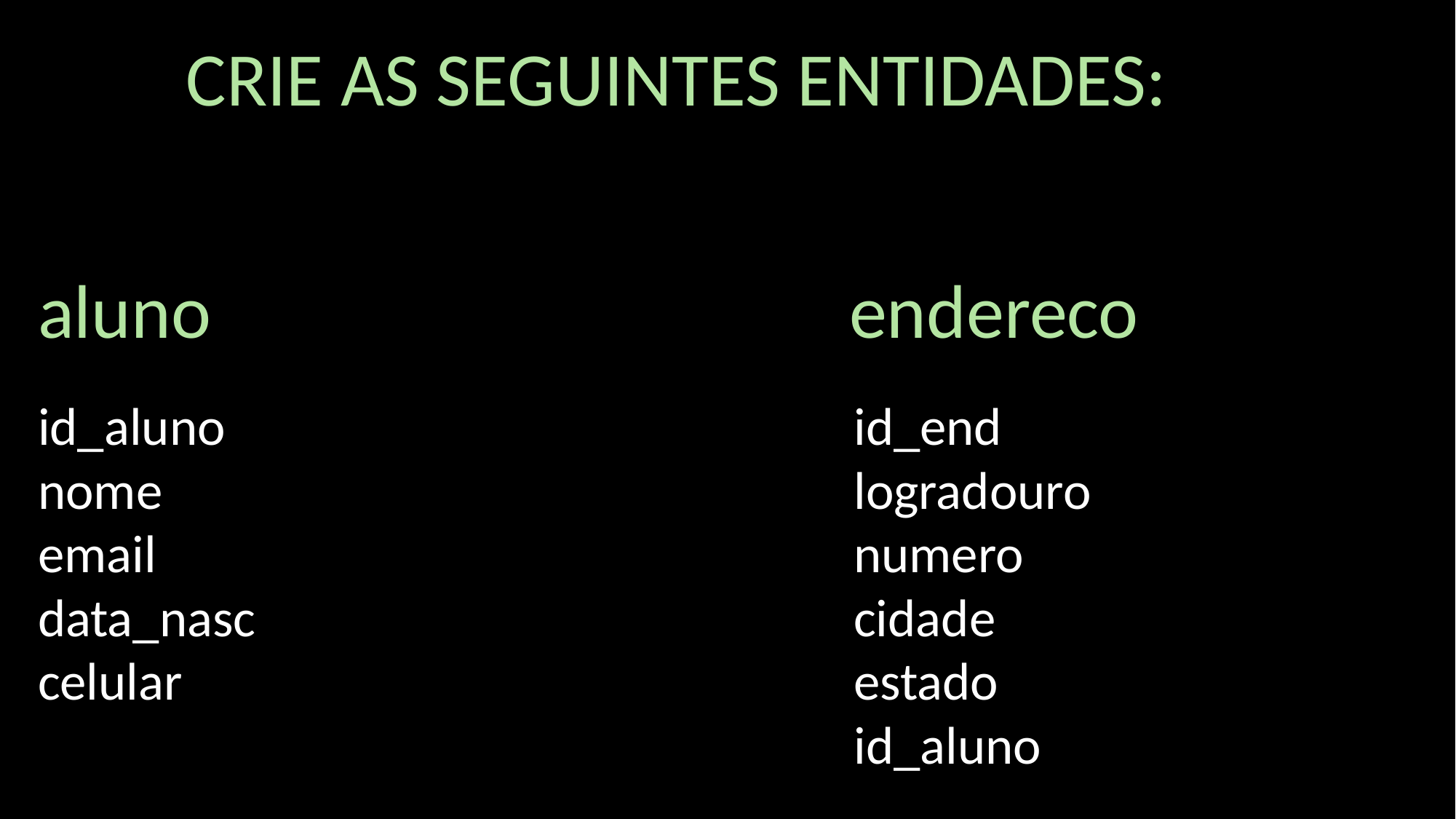

CRIE AS SEGUINTES ENTIDADES:
aluno
endereco
id_aluno
nome
email
data_nasc
celular
id_end
logradouro
numero
cidade
estado
id_aluno